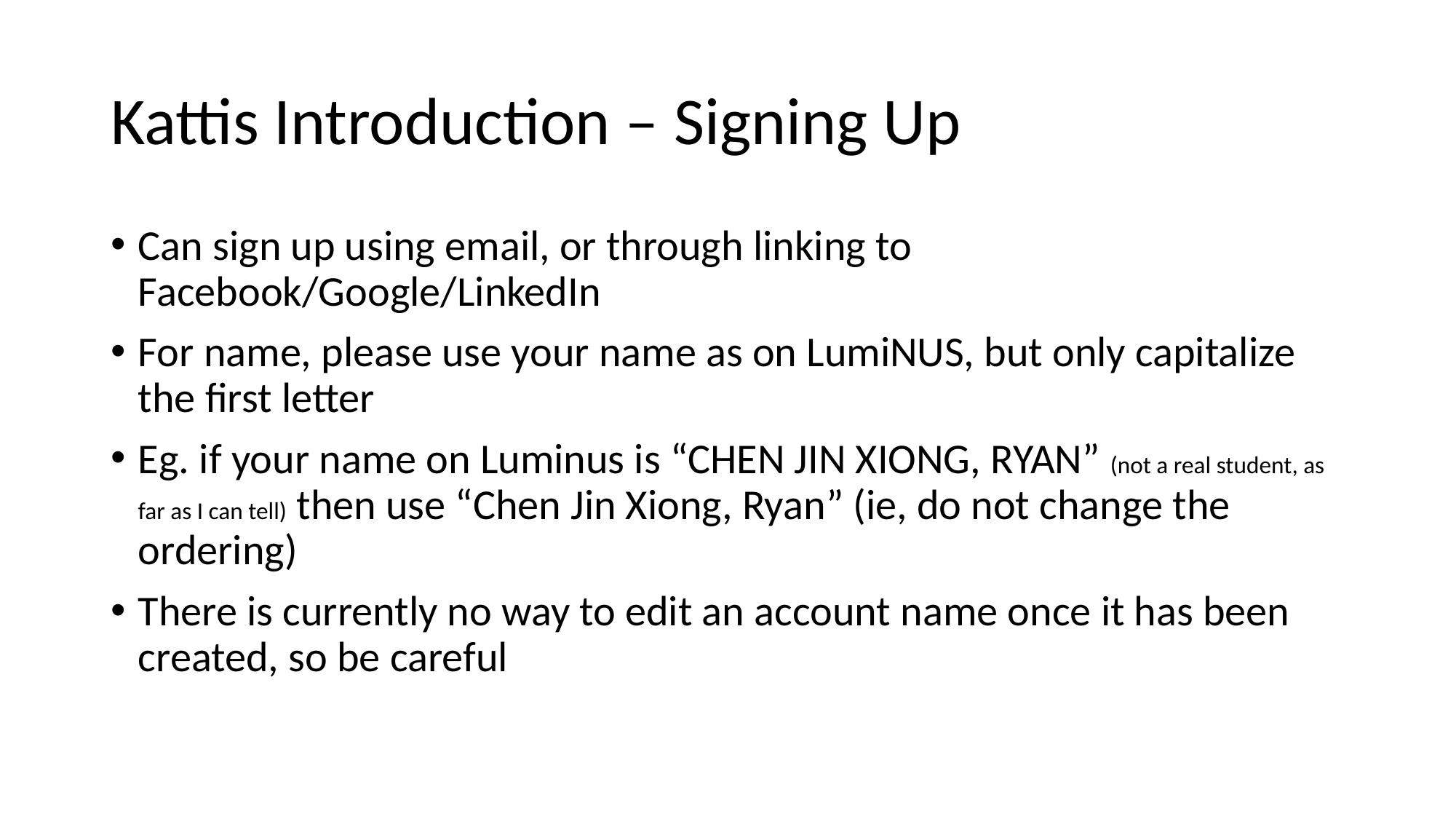

# Kattis Introduction – Signing Up
Can sign up using email, or through linking to Facebook/Google/LinkedIn
For name, please use your name as on LumiNUS, but only capitalize the first letter
Eg. if your name on Luminus is “CHEN JIN XIONG, RYAN” (not a real student, as far as I can tell) then use “Chen Jin Xiong, Ryan” (ie, do not change the ordering)
There is currently no way to edit an account name once it has been created, so be careful